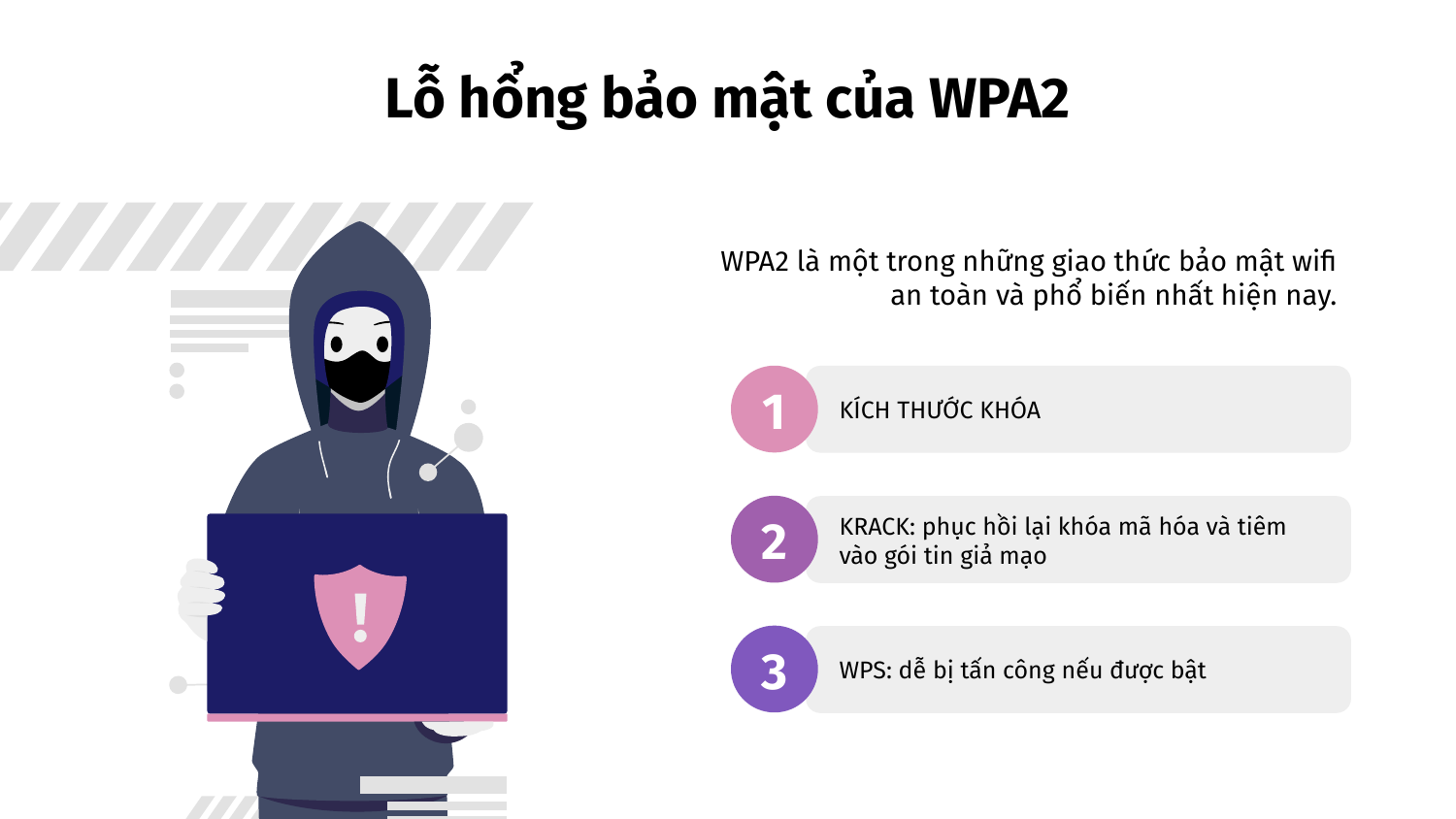

# Lỗ hổng bảo mật của WPA2

WPA2 là một trong những giao thức bảo mật wifi an toàn và phổ biến nhất hiện nay.
1
KÍCH THƯỚC KHÓA
2
KRACK: phục hồi lại khóa mã hóa và tiêm vào gói tin giả mạo
3
WPS: dễ bị tấn công nếu được bật